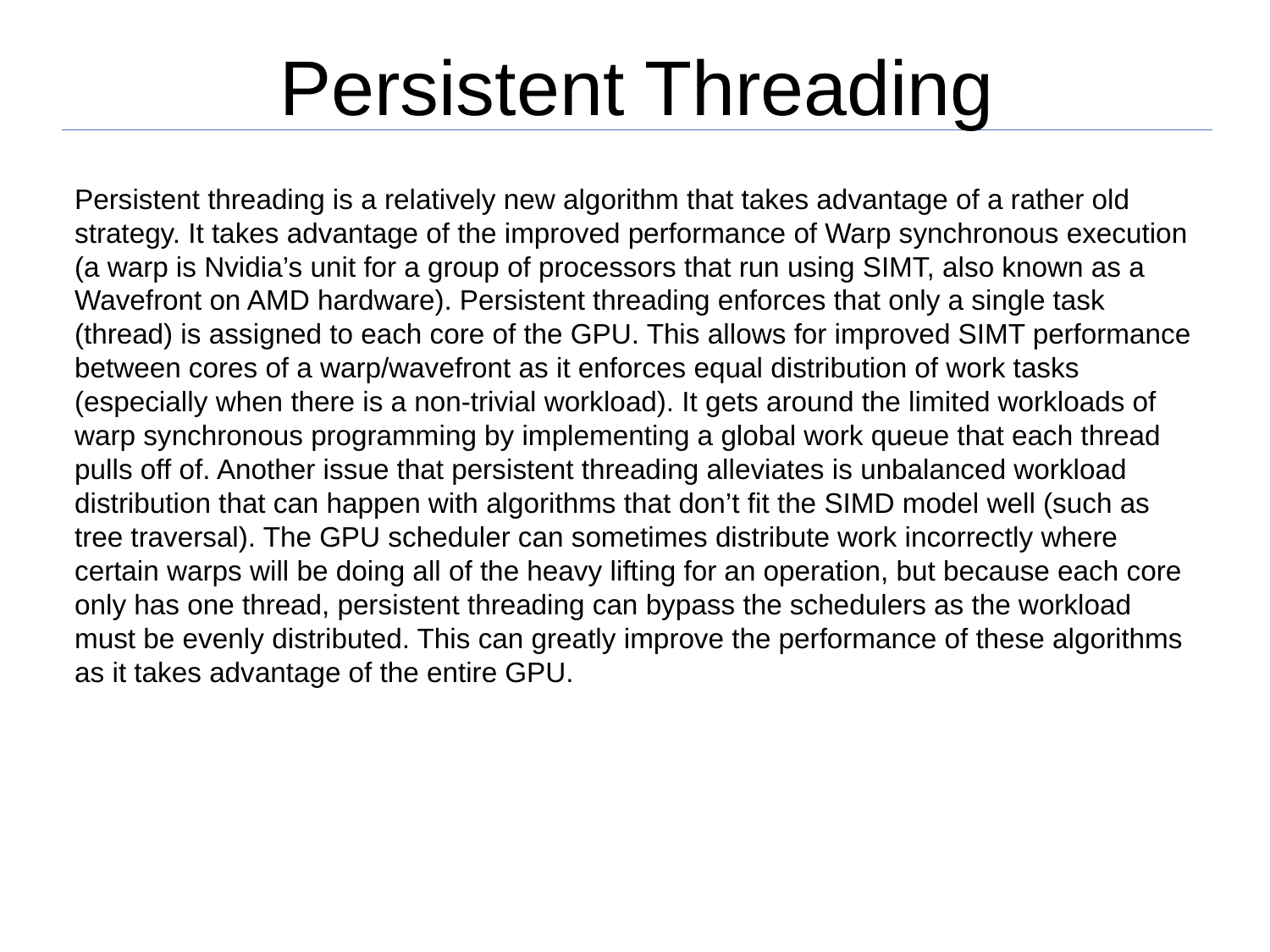

Persistent Threading
Persistent threading is a relatively new algorithm that takes advantage of a rather old strategy. It takes advantage of the improved performance of Warp synchronous execution (a warp is Nvidia’s unit for a group of processors that run using SIMT, also known as a Wavefront on AMD hardware). Persistent threading enforces that only a single task (thread) is assigned to each core of the GPU. This allows for improved SIMT performance between cores of a warp/wavefront as it enforces equal distribution of work tasks (especially when there is a non-trivial workload). It gets around the limited workloads of warp synchronous programming by implementing a global work queue that each thread pulls off of. Another issue that persistent threading alleviates is unbalanced workload distribution that can happen with algorithms that don’t fit the SIMD model well (such as tree traversal). The GPU scheduler can sometimes distribute work incorrectly where certain warps will be doing all of the heavy lifting for an operation, but because each core only has one thread, persistent threading can bypass the schedulers as the workload must be evenly distributed. This can greatly improve the performance of these algorithms as it takes advantage of the entire GPU.